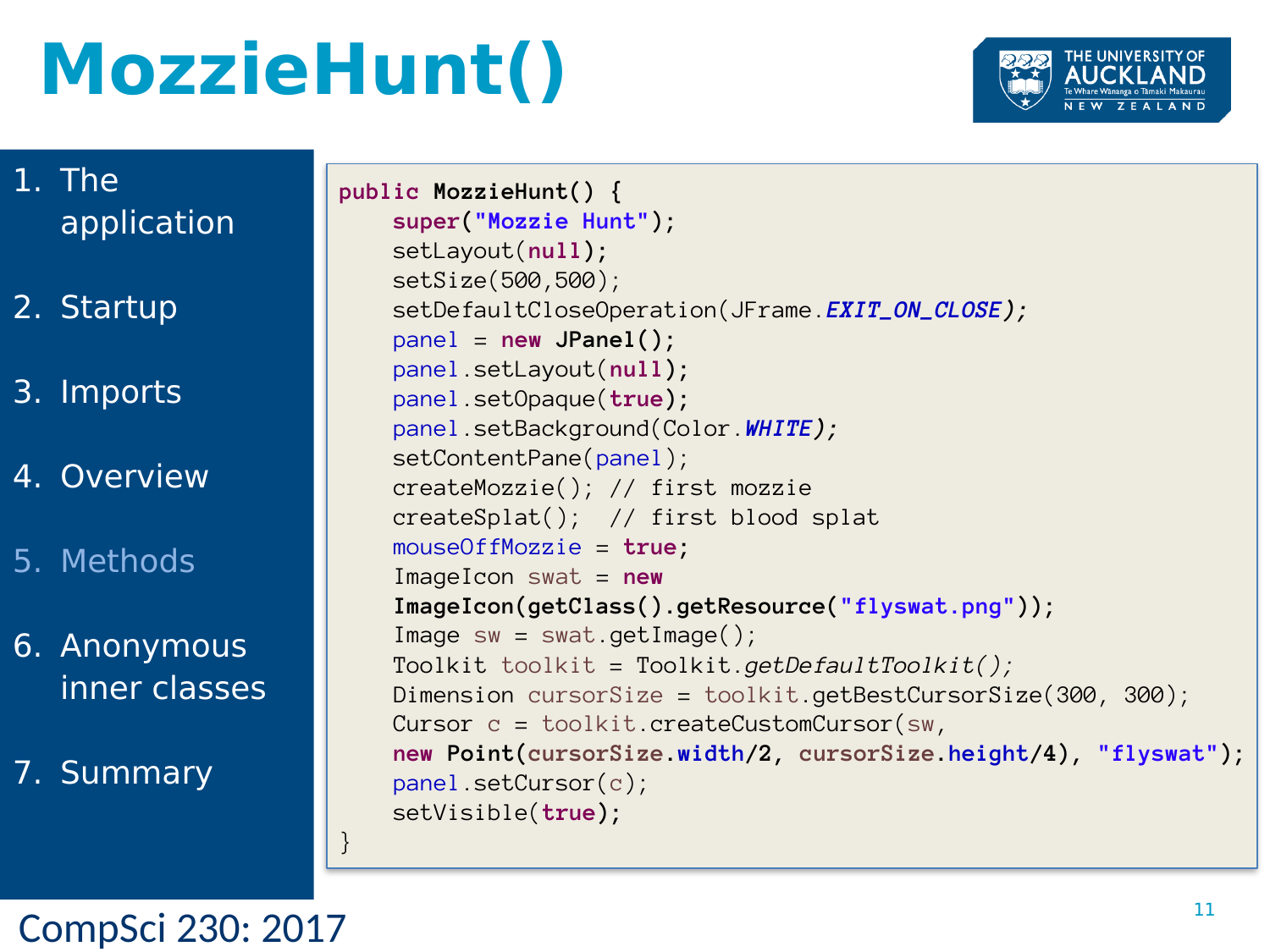

MozzieHunt()
The application
Startup

Imports

Overview

Methods

Anonymous inner classes

Summary

public MozzieHunt() {
    super("Mozzie Hunt");
    setLayout(null);
    setSize(500,500);
    setDefaultCloseOperation(JFrame.EXIT_ON_CLOSE);
    panel = new JPanel();
    panel.setLayout(null);
    panel.setOpaque(true);
    panel.setBackground(Color.WHITE);
    setContentPane(panel);
    createMozzie(); // first mozzie
    createSplat();  // first blood splat
    mouseOffMozzie = true;
    ImageIcon swat = new
    ImageIcon(getClass().getResource("flyswat.png"));
    Image sw = swat.getImage();
    Toolkit toolkit = Toolkit.getDefaultToolkit();
    Dimension cursorSize = toolkit.getBestCursorSize(300, 300);
    Cursor c = toolkit.createCustomCursor(sw,
    new Point(cursorSize.width/2, cursorSize.height/4), "flyswat");
    panel.setCursor(c);
    setVisible(true);
}

11